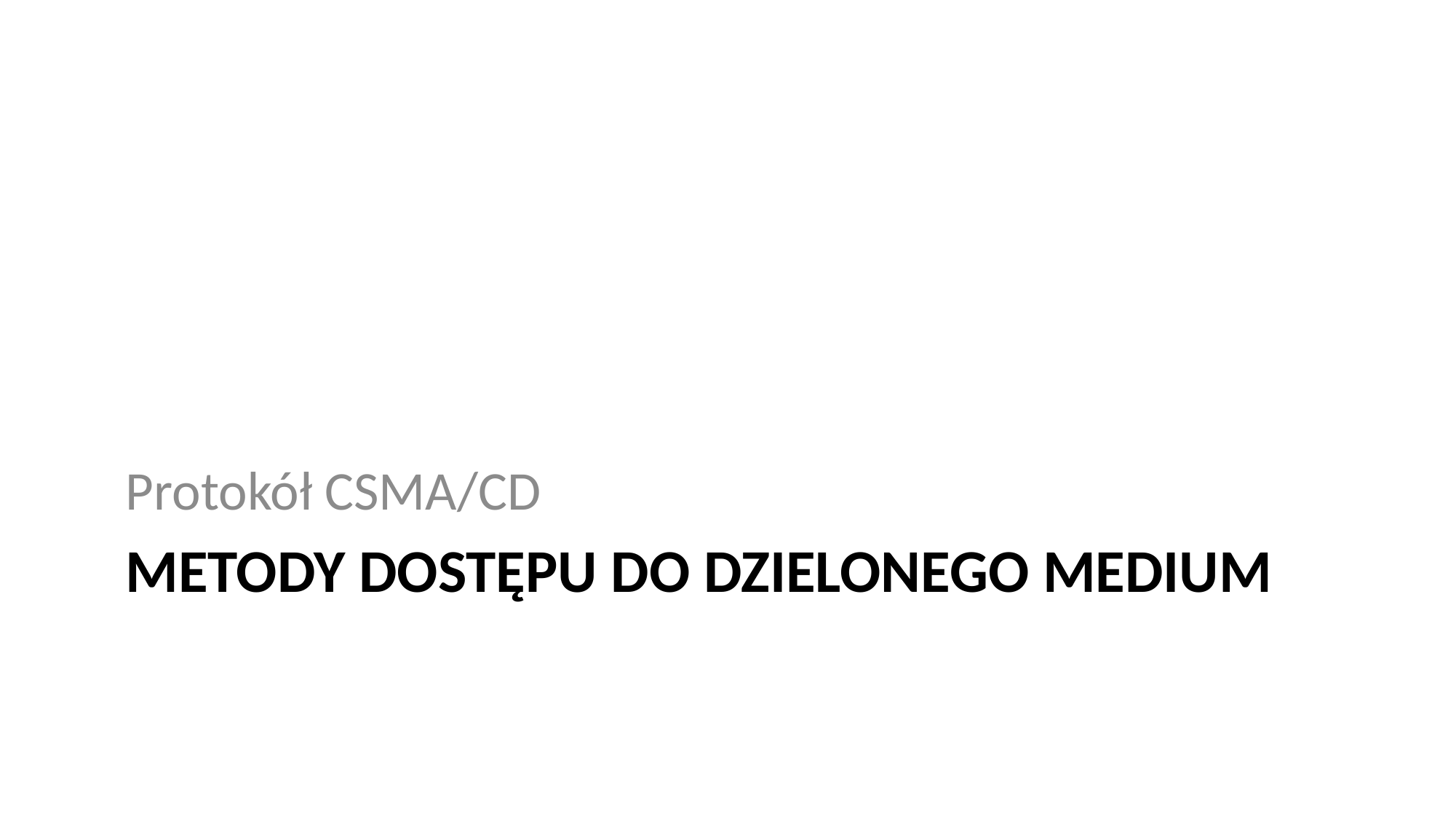

Protokół CSMA/CD
# METODY DOSTĘPU DO DZIELONEGO MEDIUM